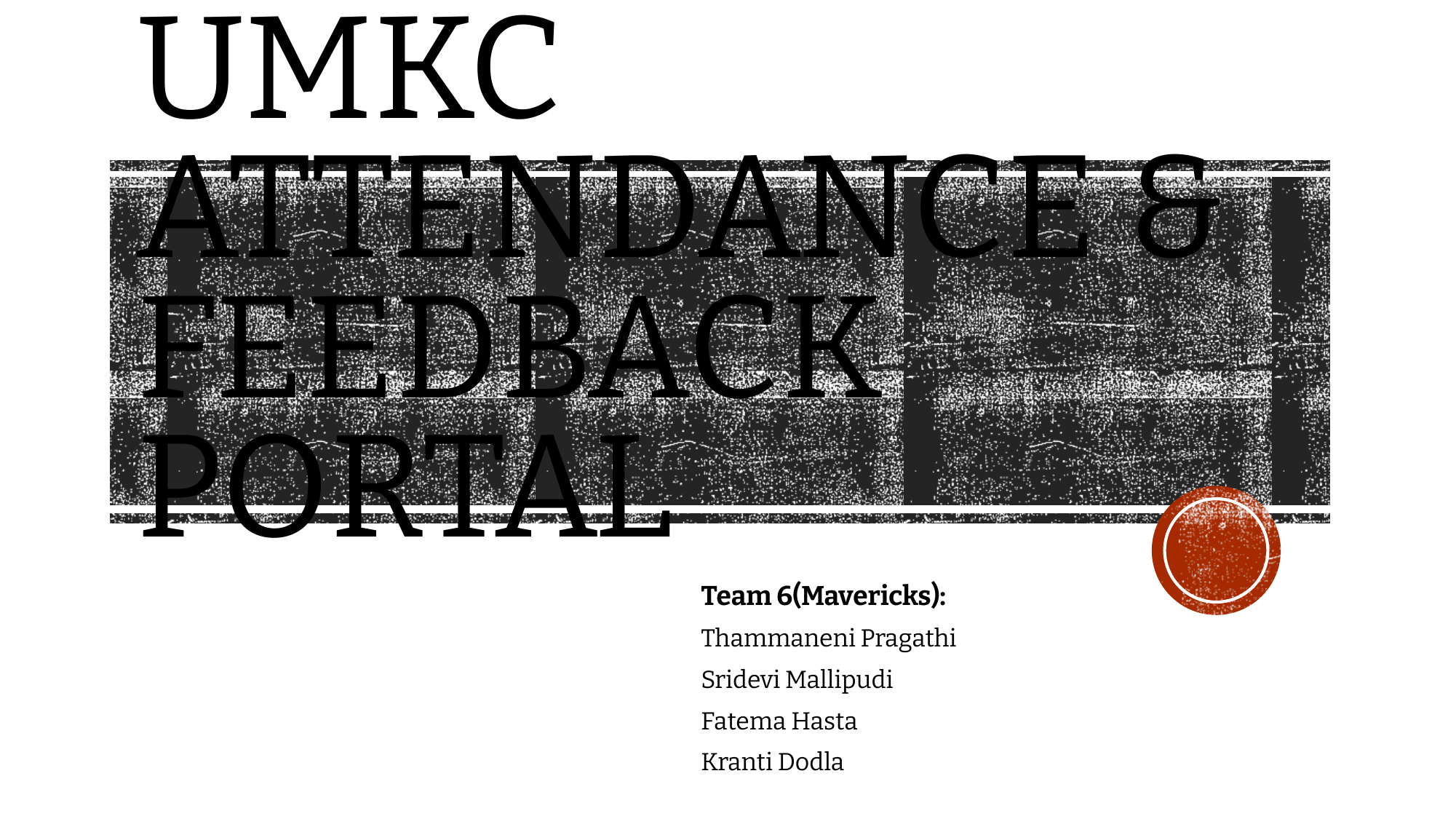

# UMKC Attendance & Feedback Portal
Team 6(Mavericks):
Thammaneni Pragathi
Sridevi Mallipudi
Fatema Hasta
Kranti Dodla